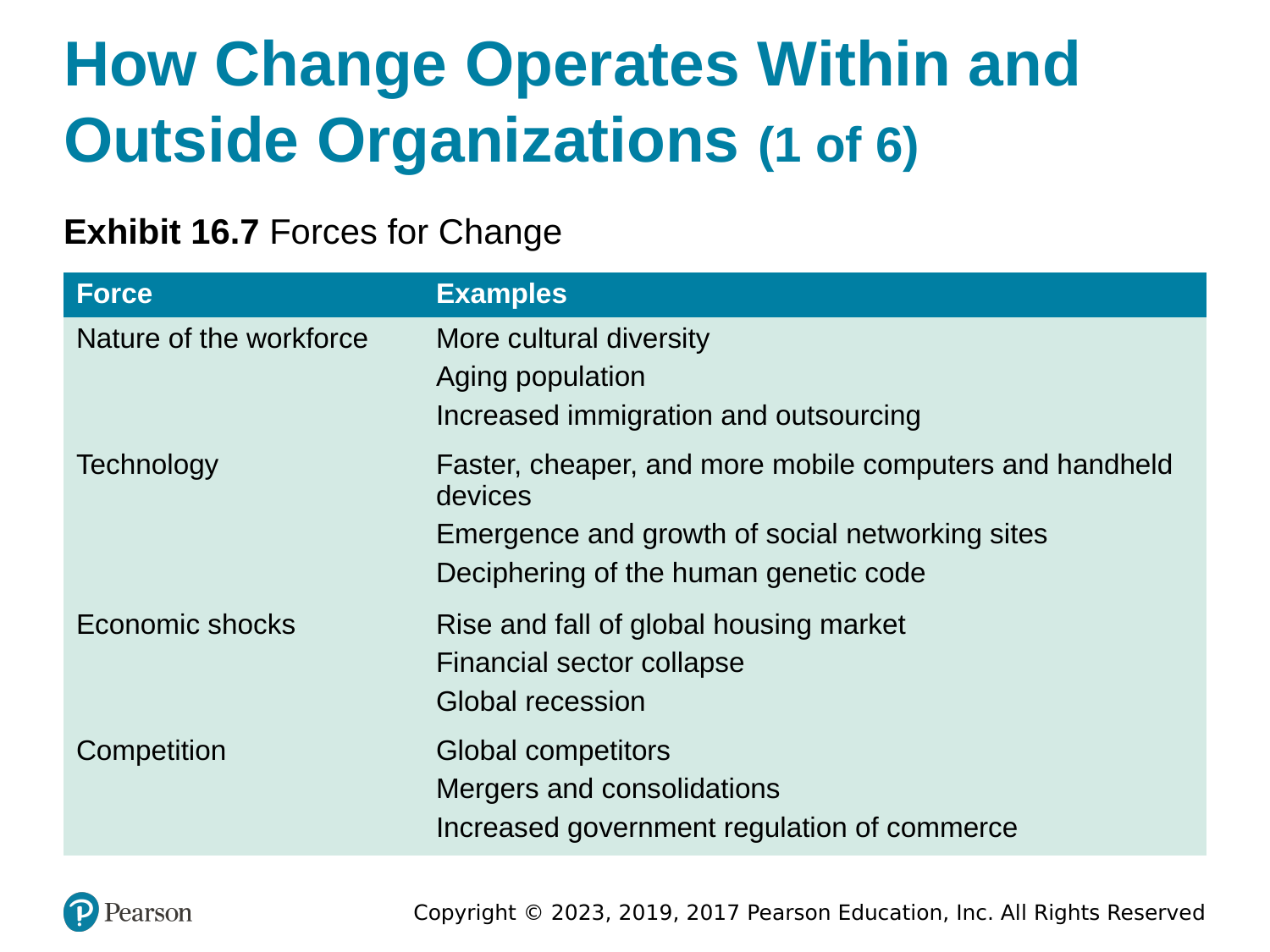

# How Change Operates Within and Outside Organizations (1 of 6)
Exhibit 16.7 Forces for Change
| Force | Examples |
| --- | --- |
| Nature of the workforce | More cultural diversity Aging population Increased immigration and outsourcing |
| Technology | Faster, cheaper, and more mobile computers and handheld devices Emergence and growth of social networking sites Deciphering of the human genetic code |
| Economic shocks | Rise and fall of global housing market Financial sector collapse Global recession |
| Competition | Global competitors Mergers and consolidations Increased government regulation of commerce |